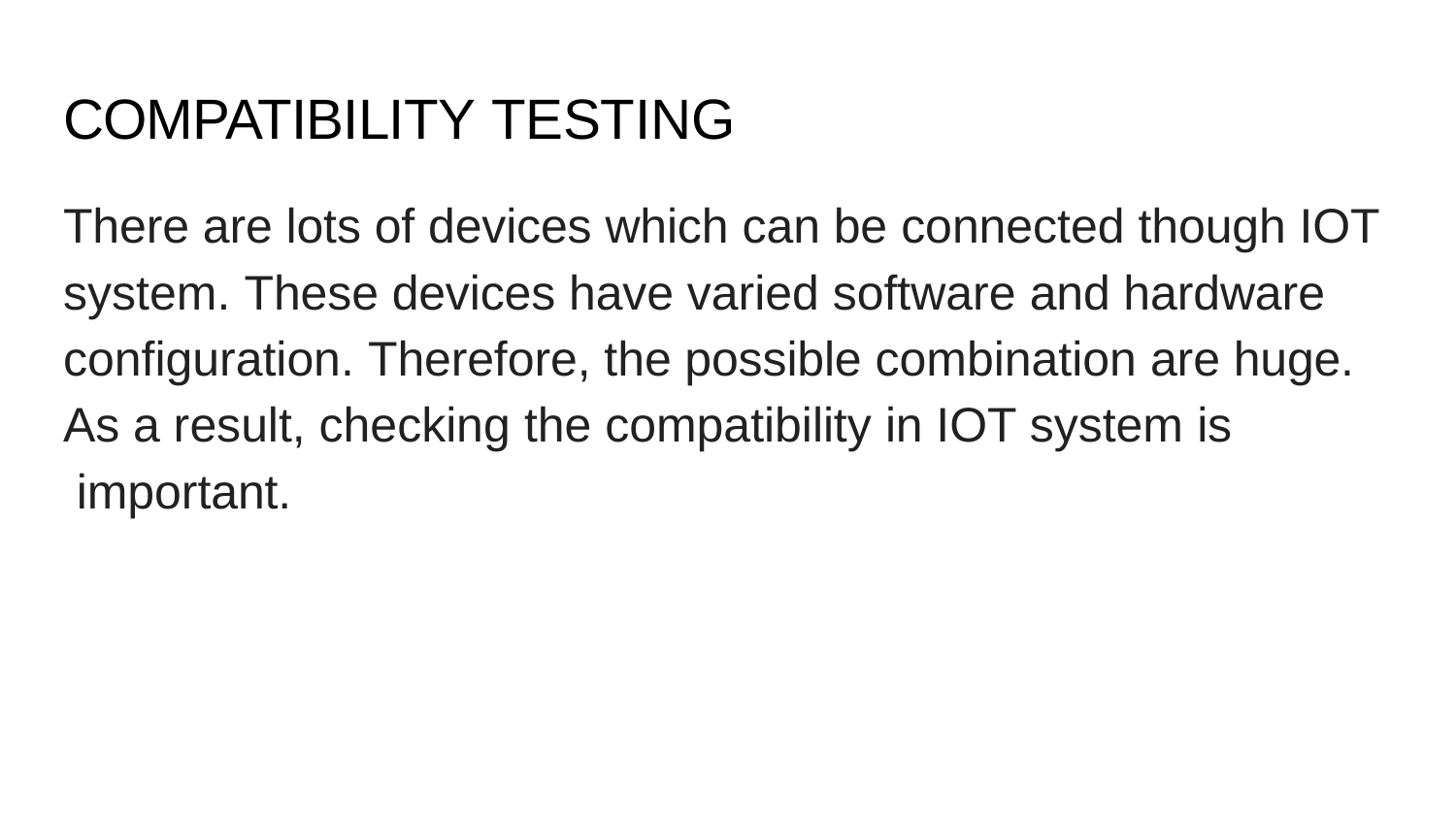

# COMPATIBILITY TESTING
There are lots of devices which can be connected though IOT  system. These devices have varied software and hardware  configuration. Therefore, the possible combination are huge.
As a result, checking the compatibility in IOT system is  important.